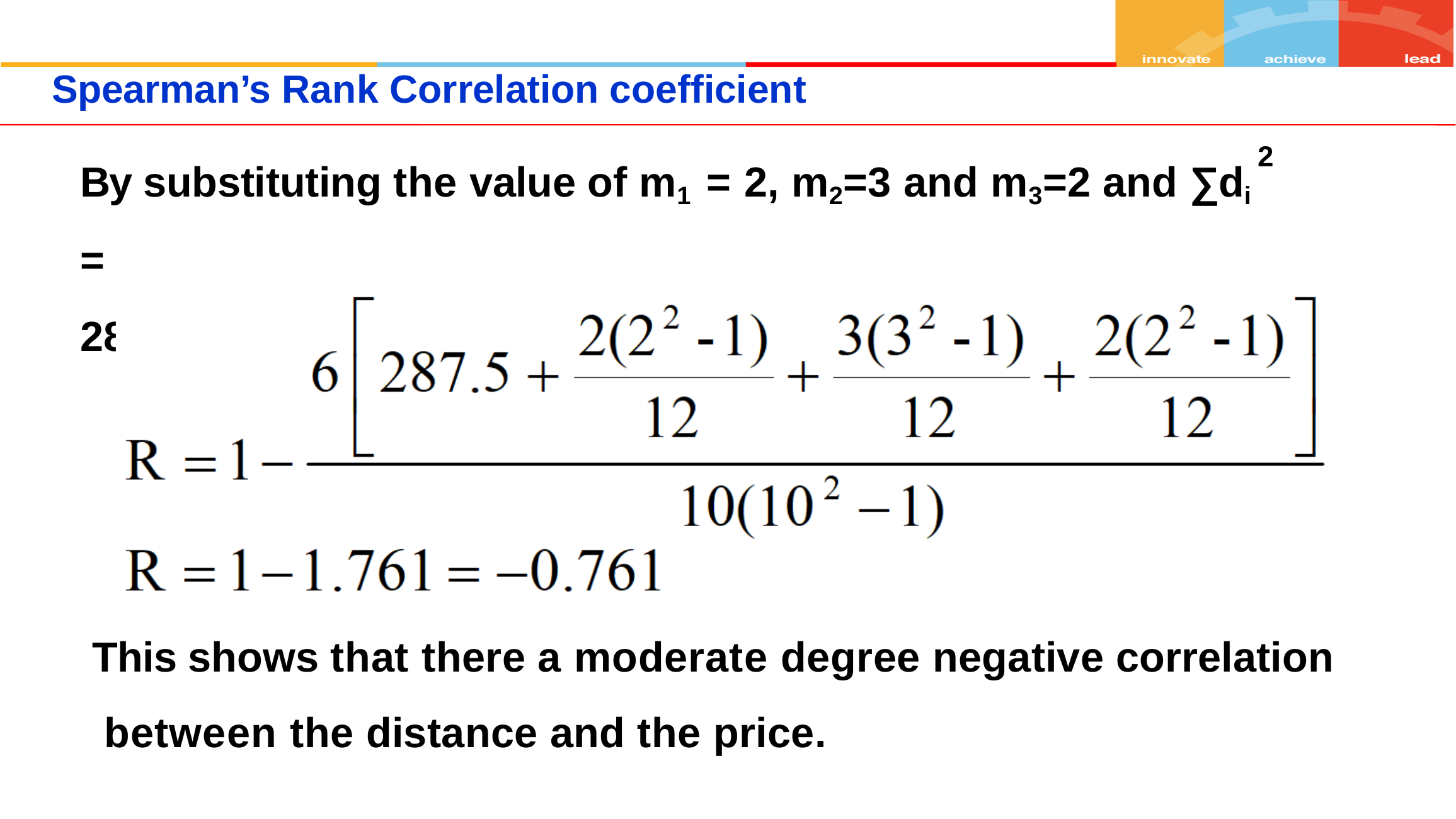

Spearman’s Rank Correlation coefficient

2
By substituting the value of m1  = 2, m2=3 and m3=2 and ∑di	=
287.5, we get

This shows that there a moderate degree negative correlation  between the distance and the price.
|